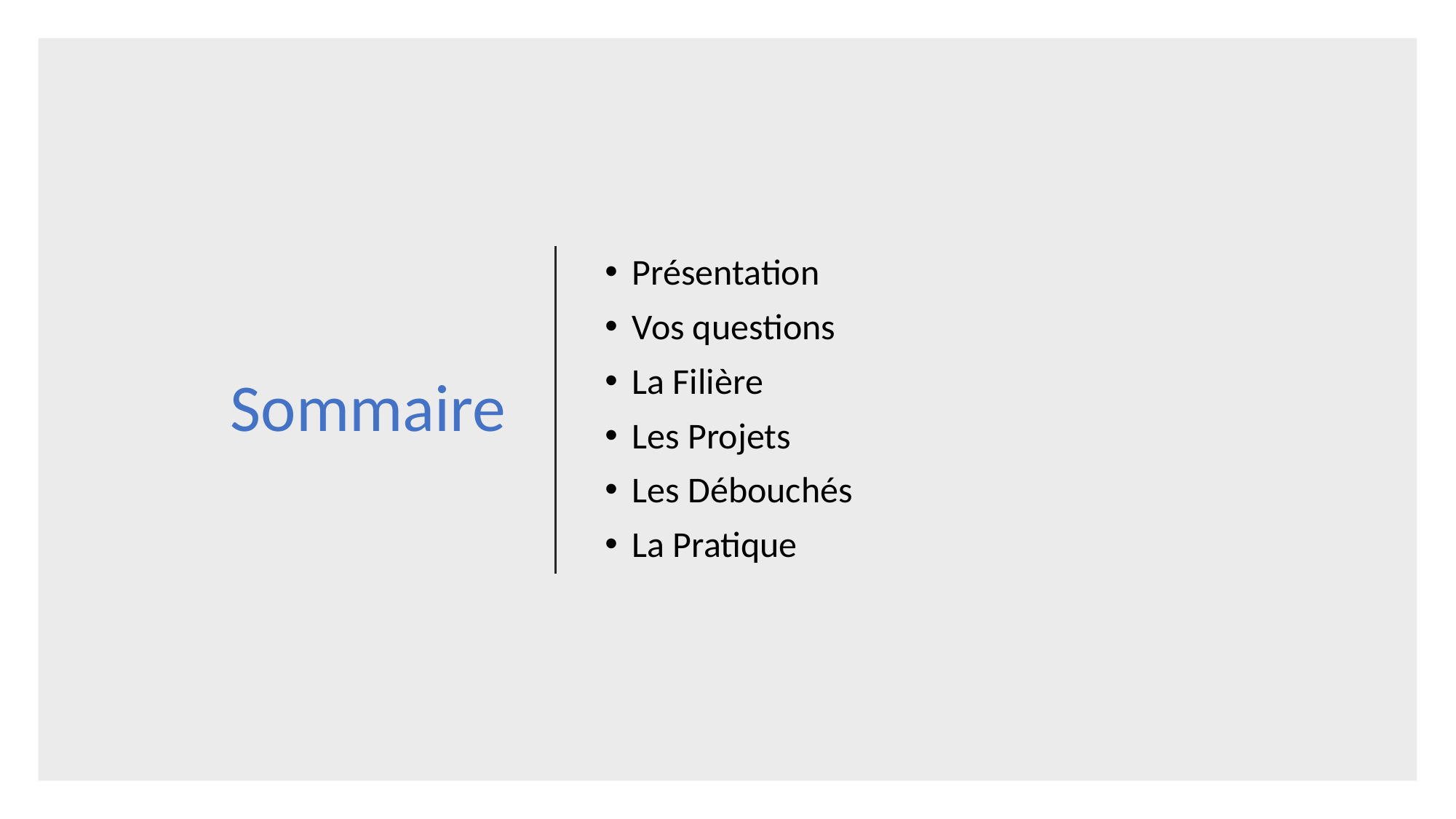

# Sommaire
Présentation
Vos questions
La Filière
Les Projets
Les Débouchés
La Pratique